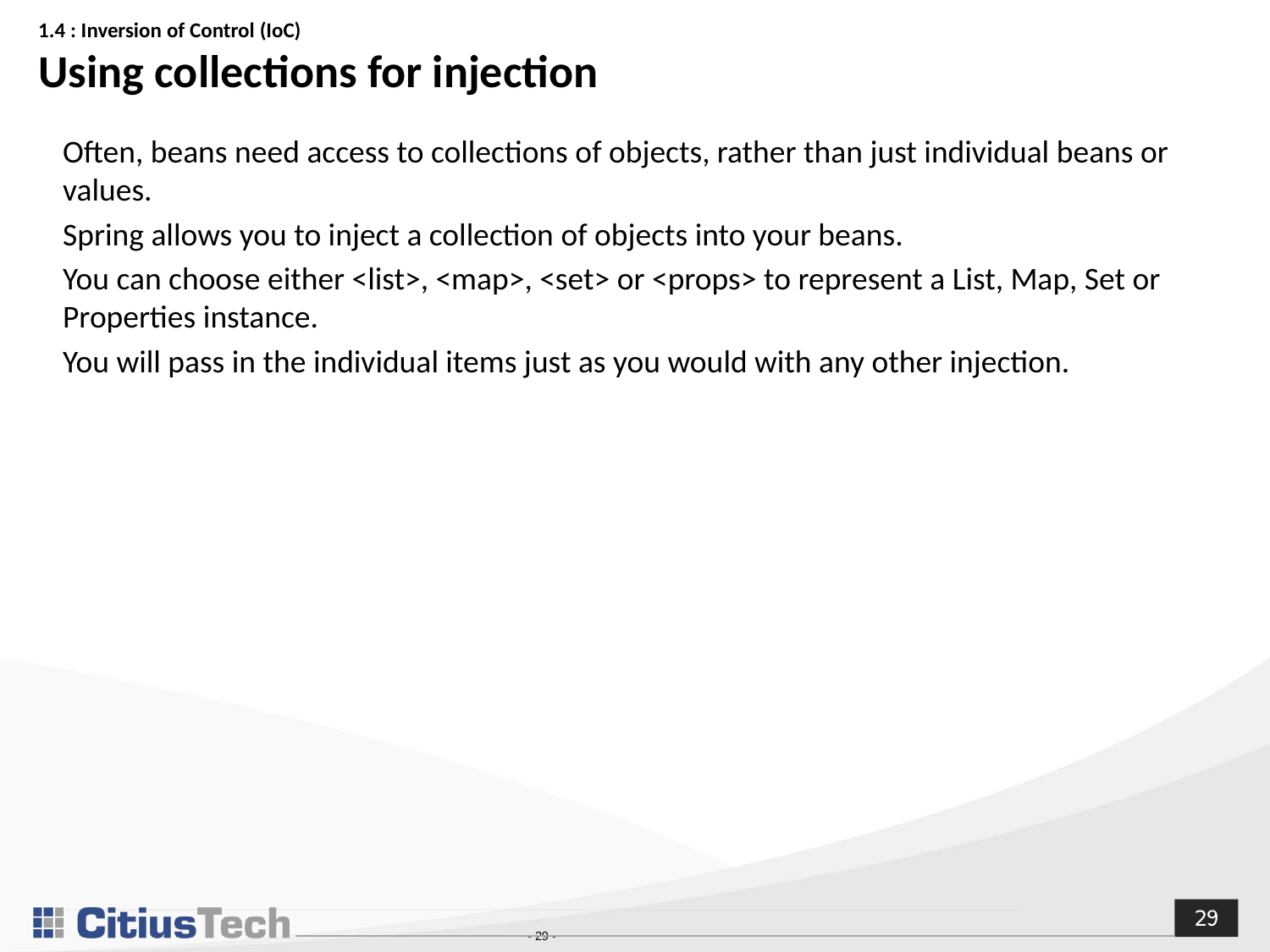

# 1.4 : Inversion of Control (IoC) Using collections for injection
Often, beans need access to collections of objects, rather than just individual beans or values.
Spring allows you to inject a collection of objects into your beans.
You can choose either <list>, <map>, <set> or <props> to represent a List, Map, Set or Properties instance.
You will pass in the individual items just as you would with any other injection.